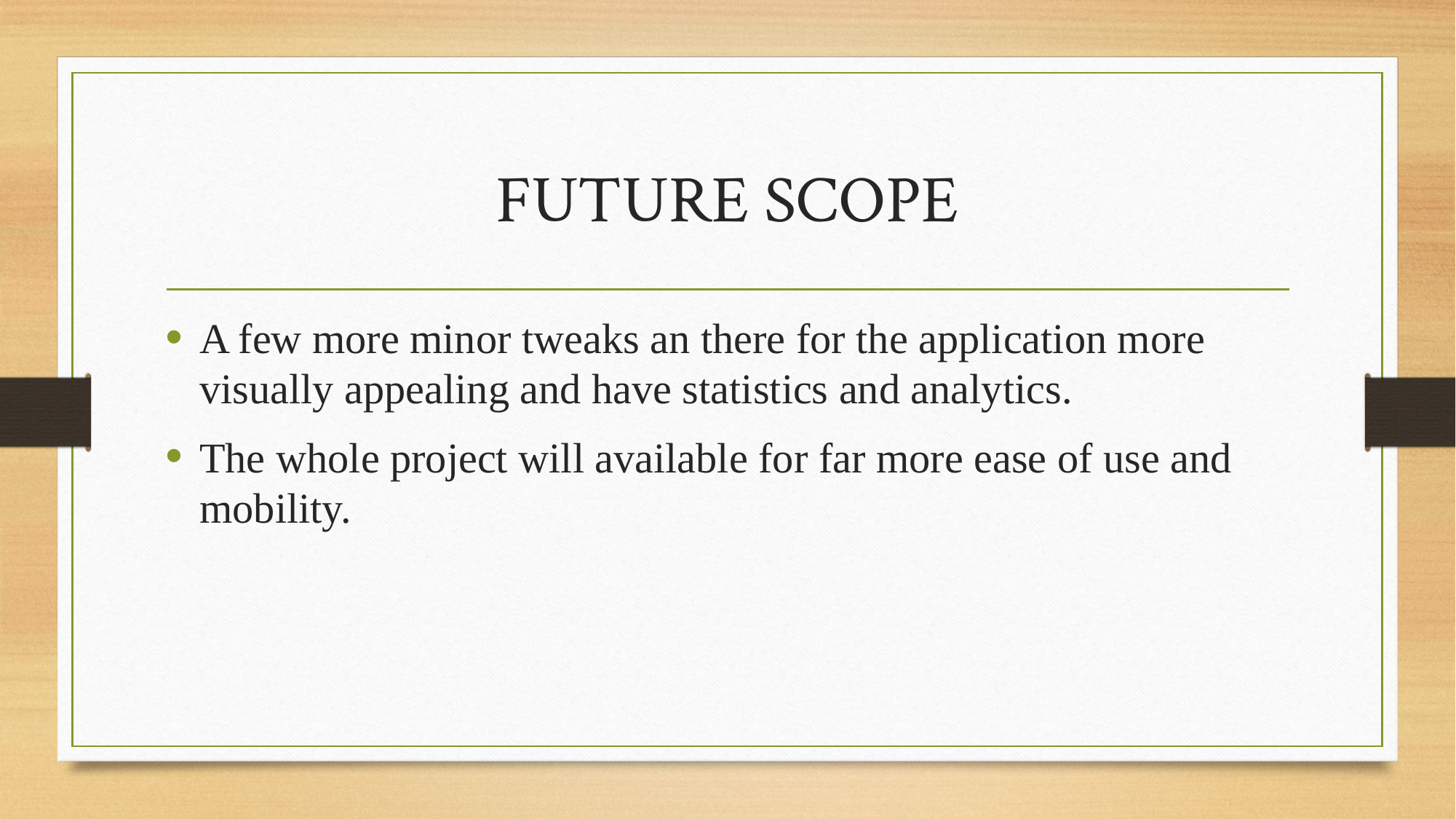

# FUTURE SCOPE
A few more minor tweaks an there for the application more visually appealing and have statistics and analytics.
The whole project will available for far more ease of use and mobility.